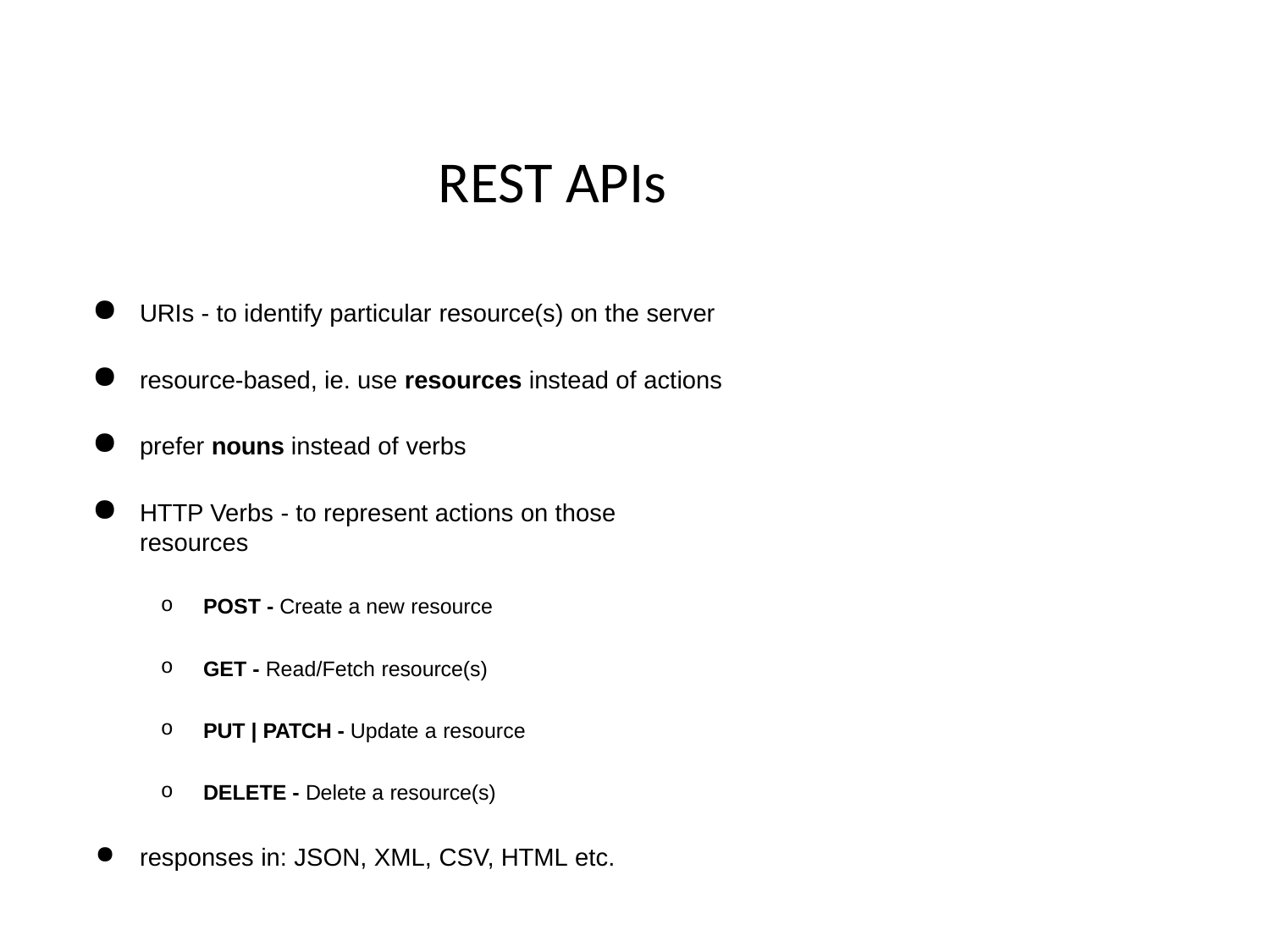

# REST APIs
URIs - to identify particular resource(s) on the server

resource-based, ie. use resources instead of actions

prefer nouns instead of verbs

HTTP Verbs - to represent actions on those resources

POST - Create a new resource

GET - Read/Fetch resource(s)

PUT | PATCH - Update a resource

DELETE - Delete a resource(s)

responses in: JSON, XML, CSV, HTML etc.